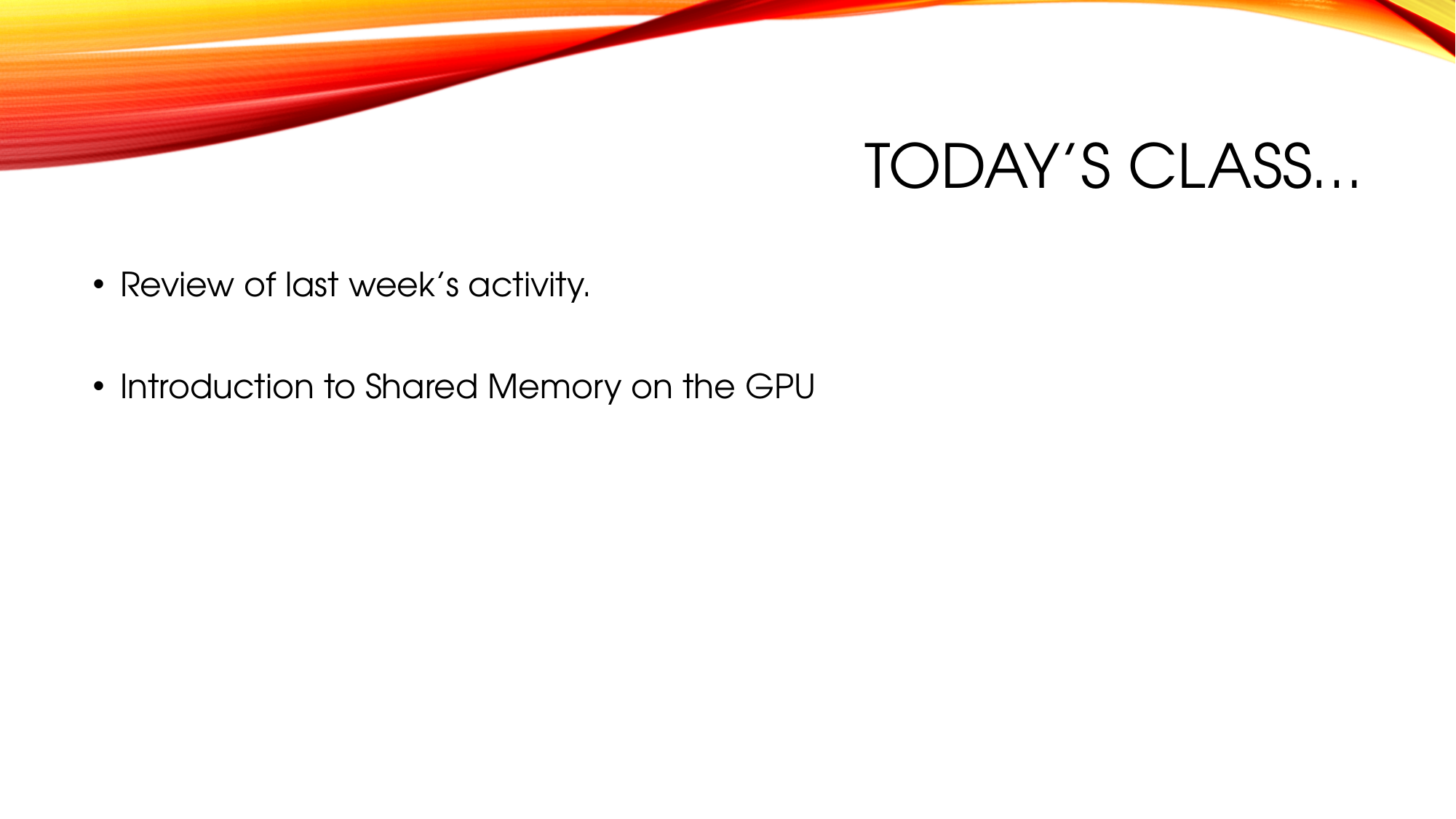

# Today’s Class…
Review of last week’s activity.

Introduction to Shared Memory on the GPU